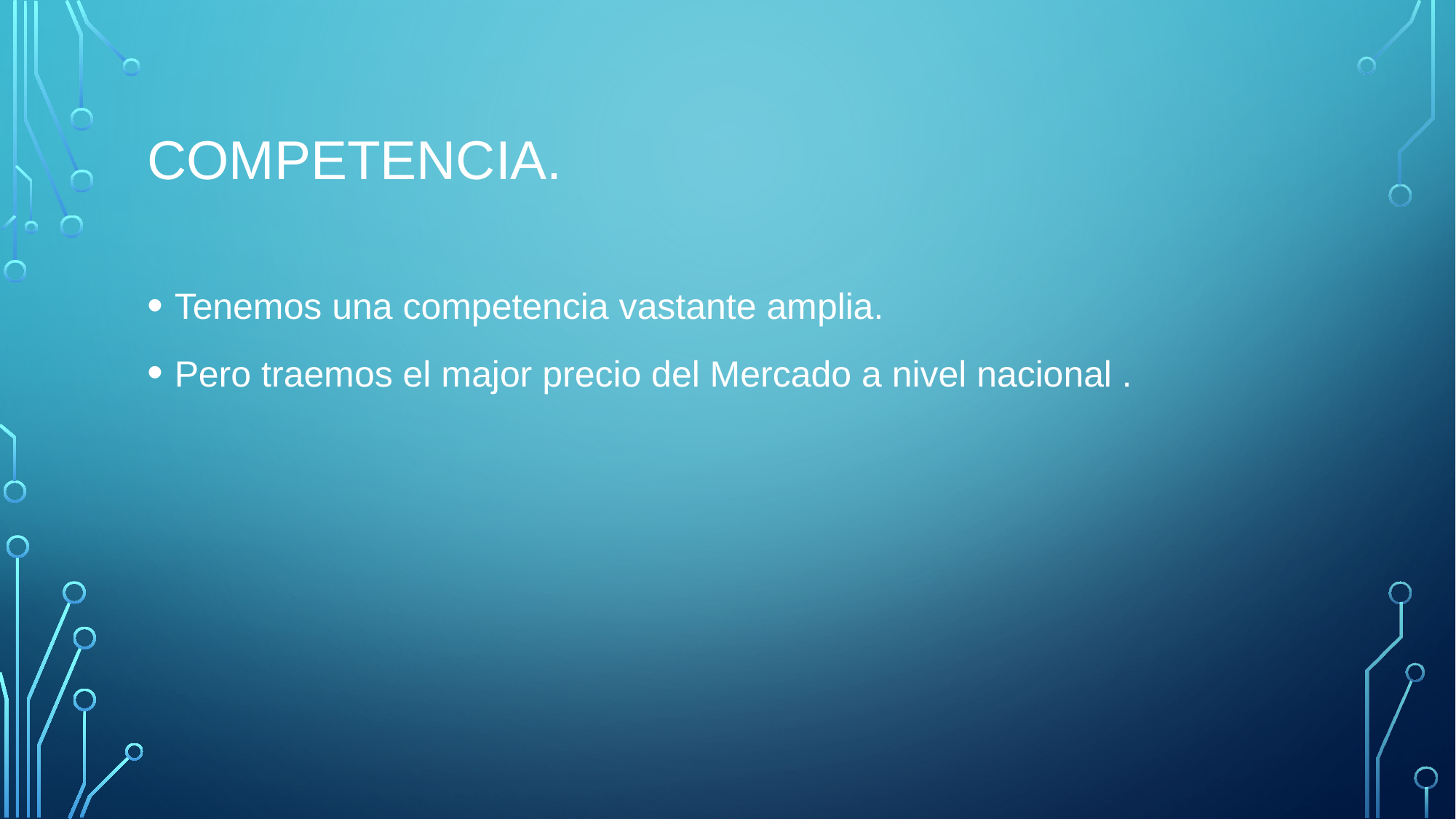

# Competencia.
Tenemos una competencia vastante amplia.
Pero traemos el major precio del Mercado a nivel nacional .